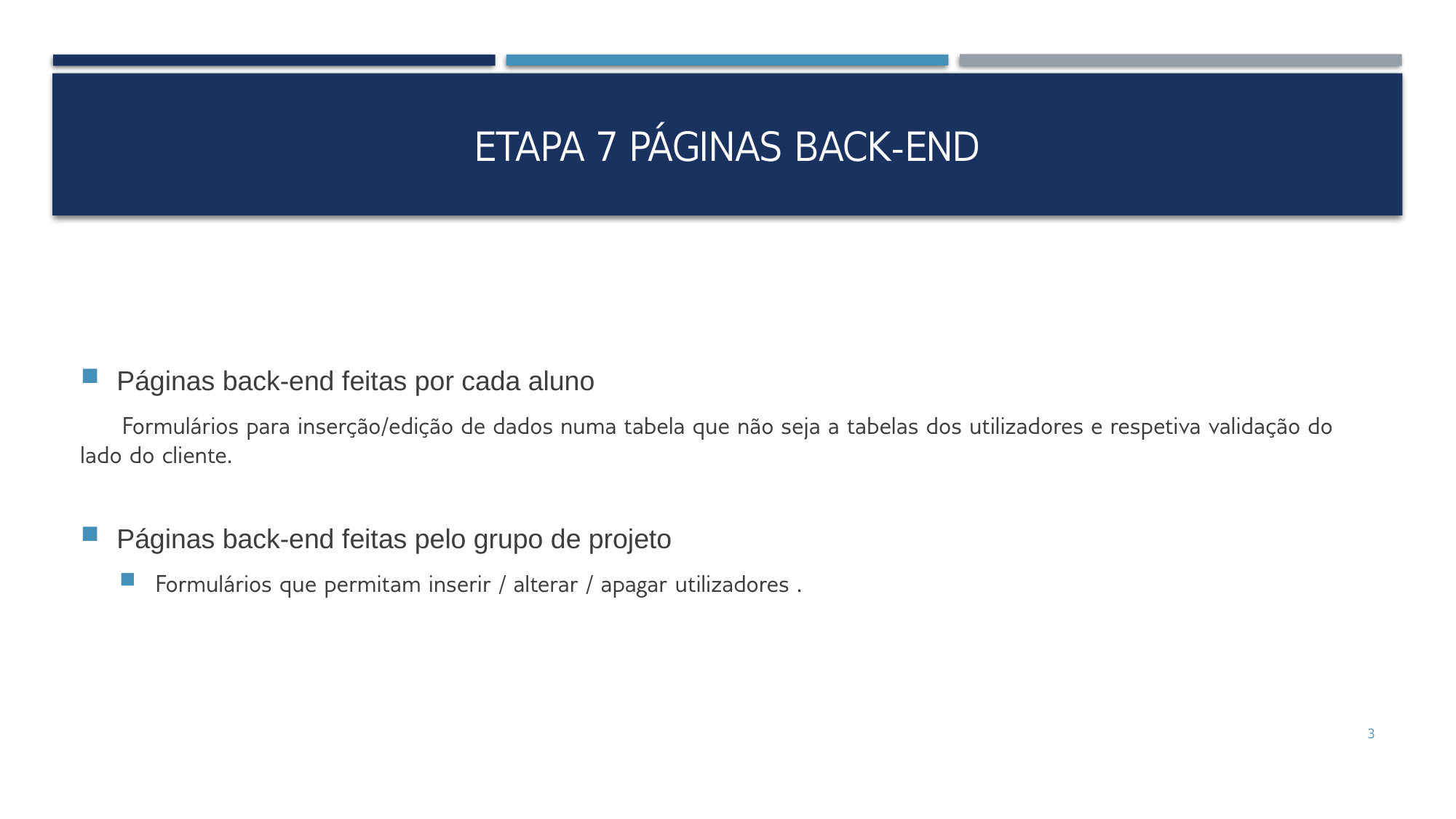

# Etapa 7 páginas back-end
Páginas back-end feitas por cada aluno
       Formulários para inserção/edição de dados numa tabela que não seja a tabelas dos utilizadores e respetiva validação do lado do cliente.

Páginas back-end feitas pelo grupo de projeto
Formulários que permitam inserir / alterar / apagar utilizadores .
3